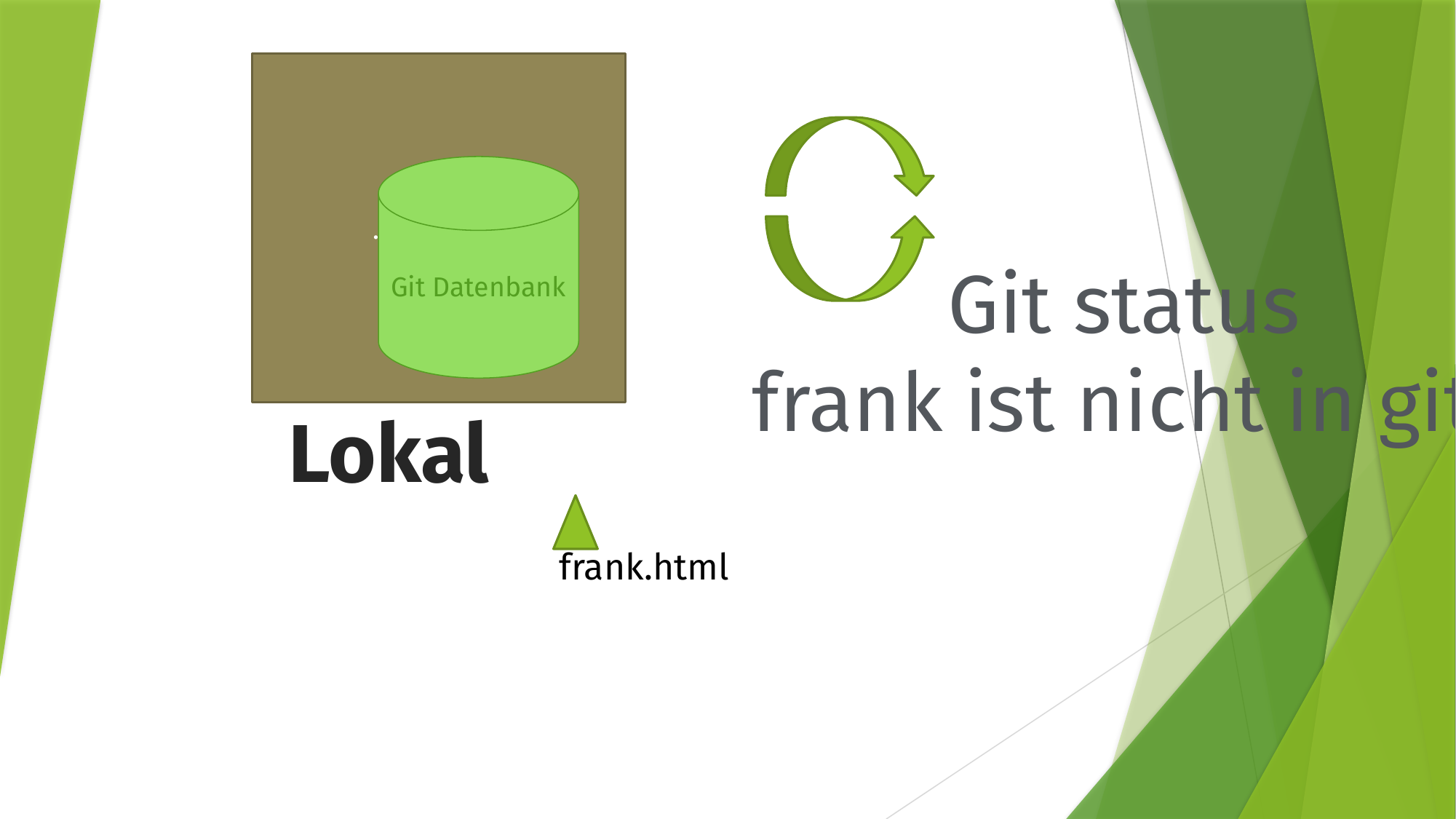

.git Ordner

Git Datenbank

Git status
frank ist nicht in git
Lokal

frank.html